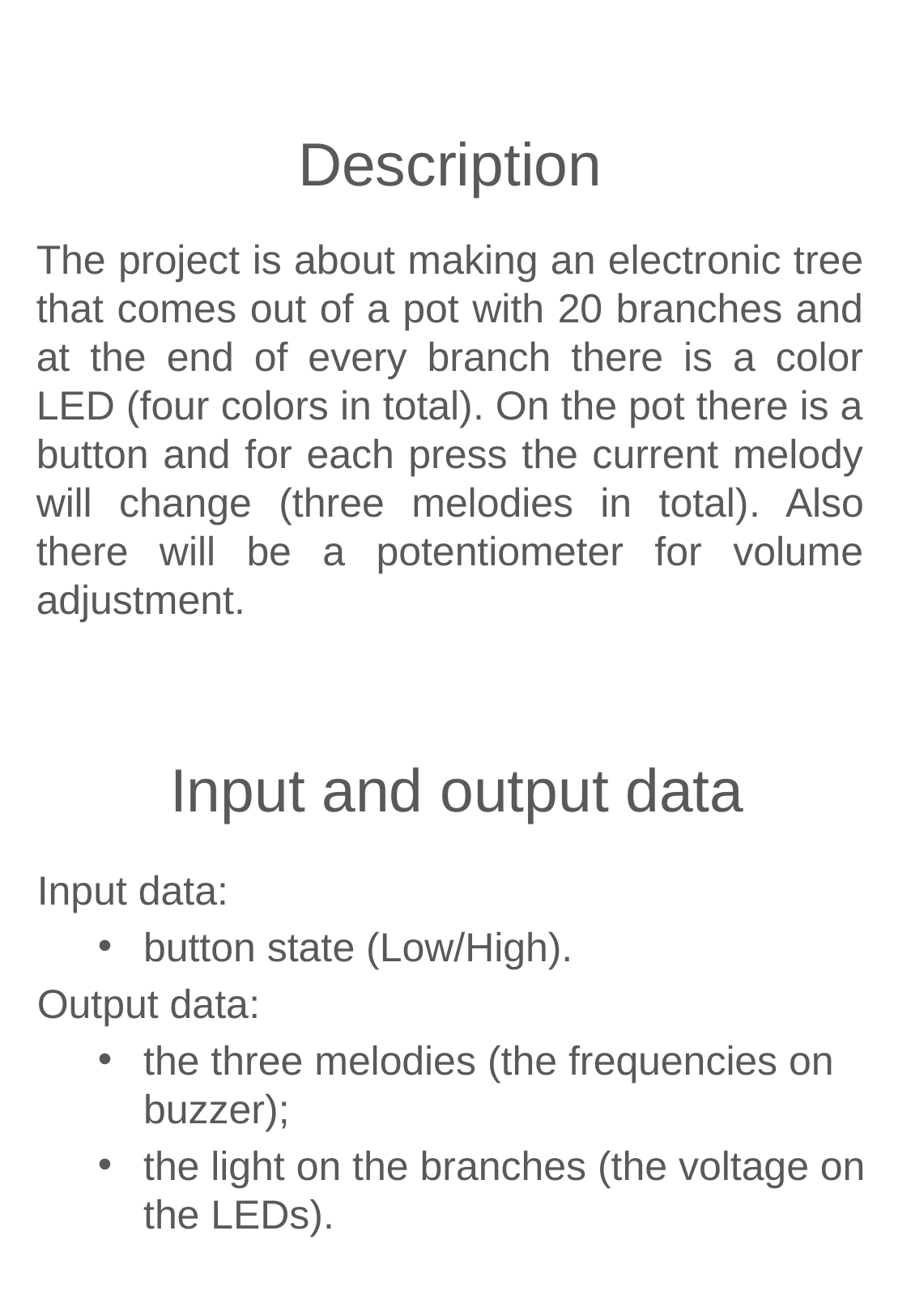

# Description
The project is about making an electronic tree that comes out of a pot with 20 branches and at the end of every branch there is a color LED (four colors in total). On the pot there is a button and for each press the current melody will change (three melodies in total). Also there will be a potentiometer for volume adjustment.
Input and output data

Input data:
button state (Low/High).
Output data:
the three melodies (the frequencies on buzzer);
the light on the branches (the voltage on the LEDs).